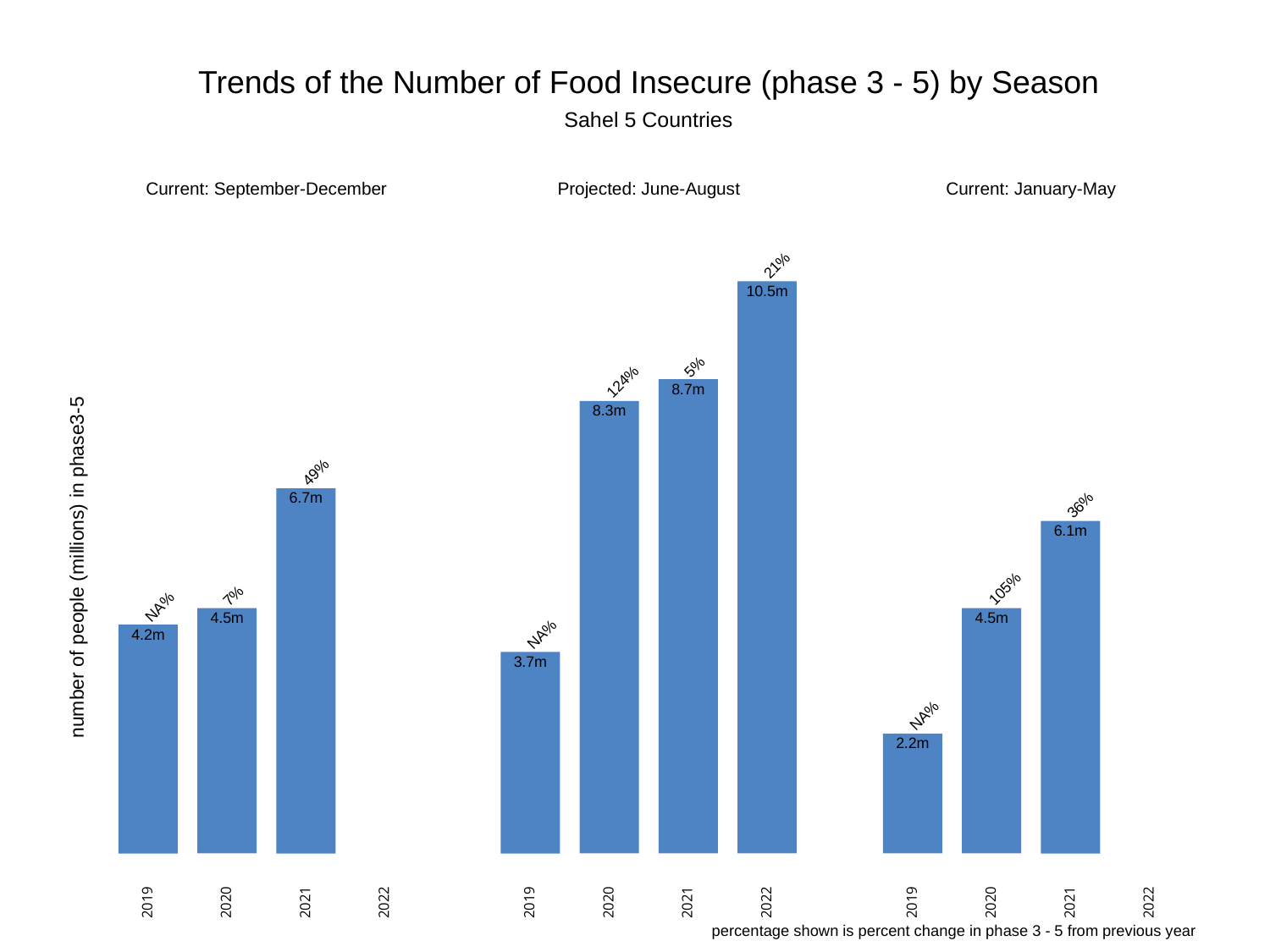

Trends of the Number of Food Insecure (phase 3 - 5) by Season
Sahel 5 Countries
Current: January-May
Current: September-December
Projected: June-August
21%

10.5m
5%
124%

8.7m

8.3m
49%

6.7m
36%

6.1m
number of people (millions) in phase3-5
105%
7%
NA%

4.5m
4.5m

NA%
4.2m

3.7m
NA%

2.2m
2019
2020
2021
2022
2019
2020
2021
2022
2019
2020
2021
2022
percentage shown is percent change in phase 3 - 5 from previous year